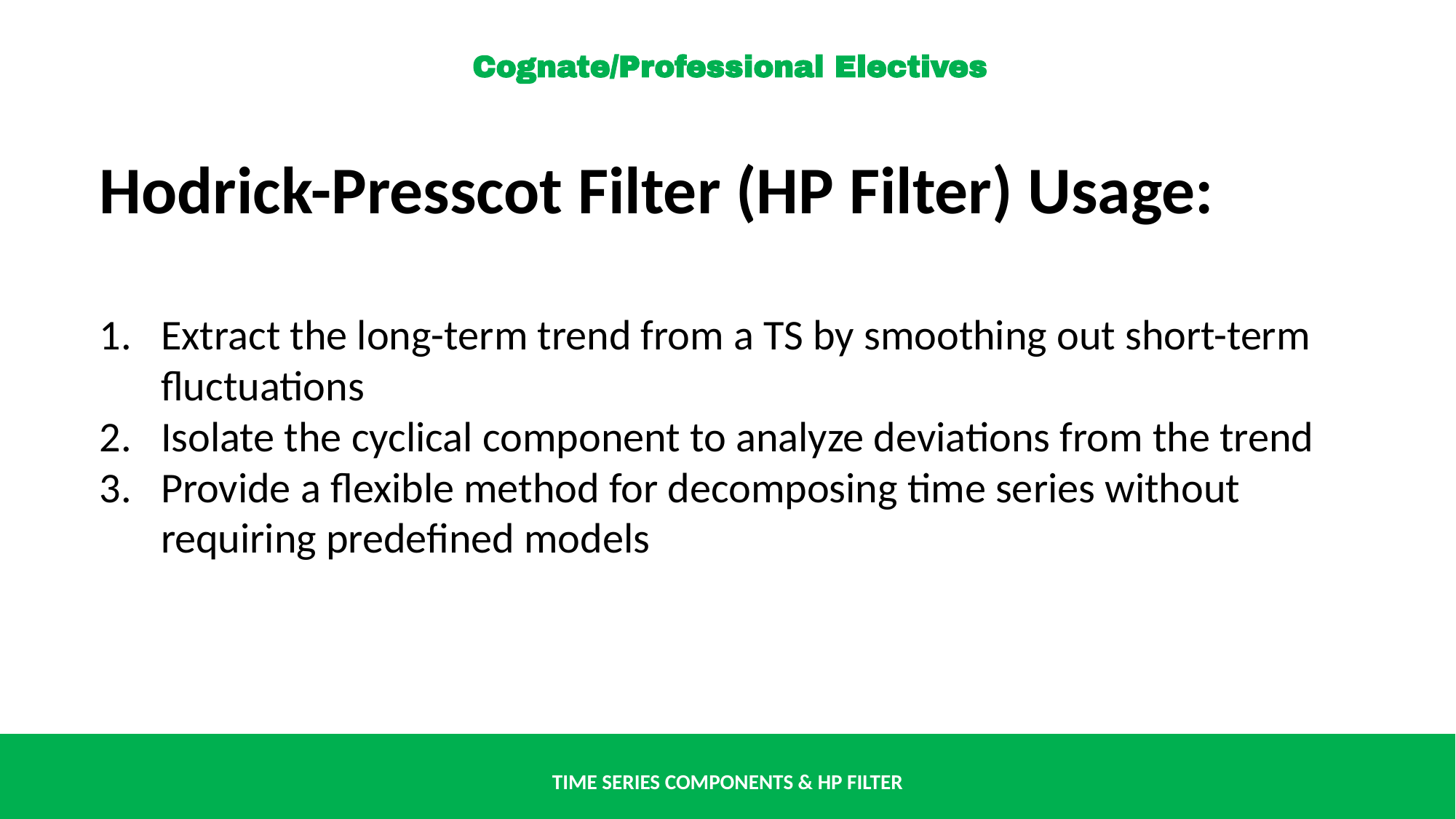

Hodrick-Presscot Filter (HP Filter) Usage:

Extract the long-term trend from a TS by smoothing out short-term fluctuations
Isolate the cyclical component to analyze deviations from the trend
Provide a flexible method for decomposing time series without requiring predefined models